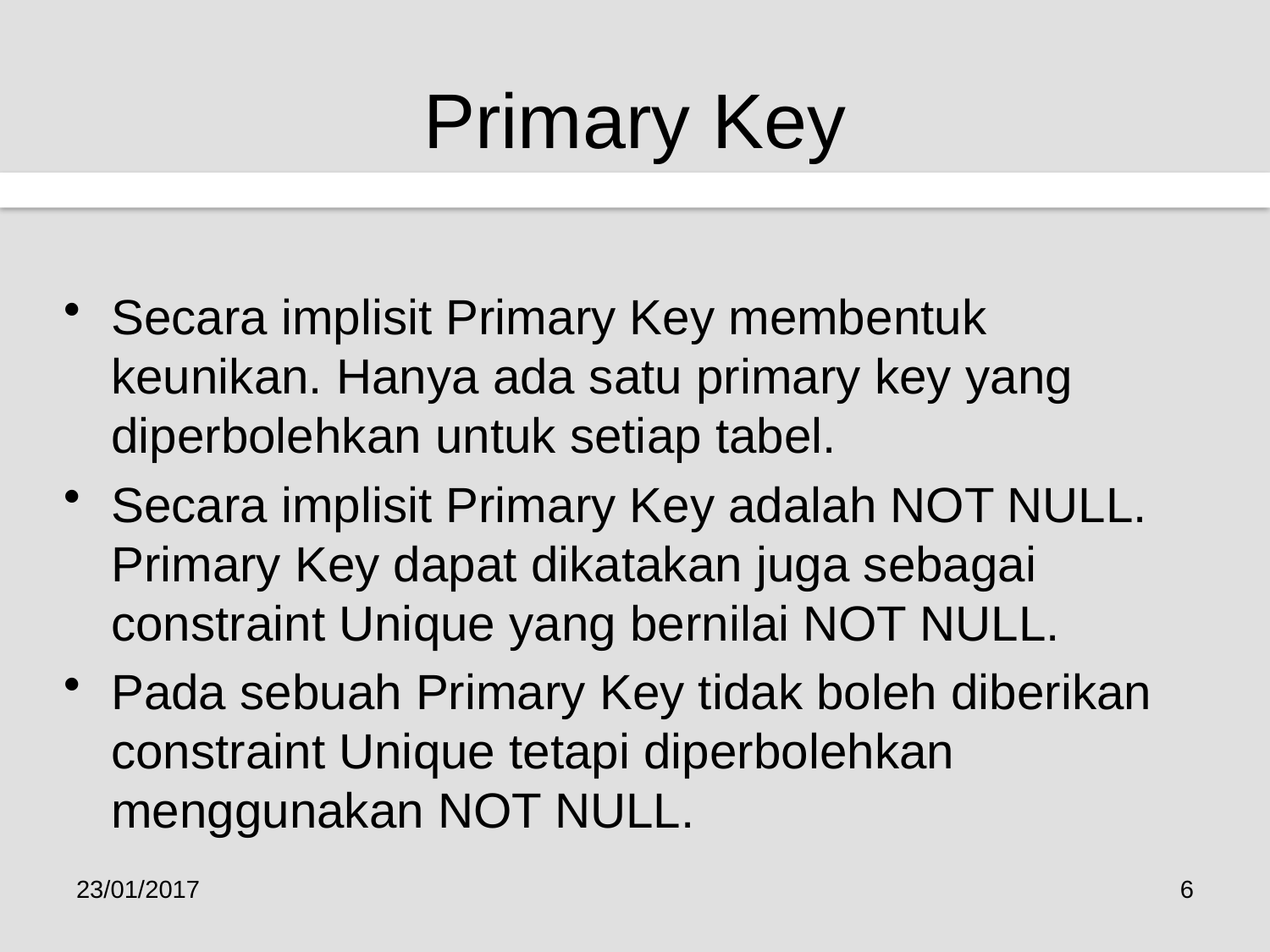

# Primary Key
Secara implisit Primary Key membentuk keunikan. Hanya ada satu primary key yang diperbolehkan untuk setiap tabel.
Secara implisit Primary Key adalah NOT NULL. Primary Key dapat dikatakan juga sebagai constraint Unique yang bernilai NOT NULL.
Pada sebuah Primary Key tidak boleh diberikan constraint Unique tetapi diperbolehkan menggunakan NOT NULL.
23/01/2017
6